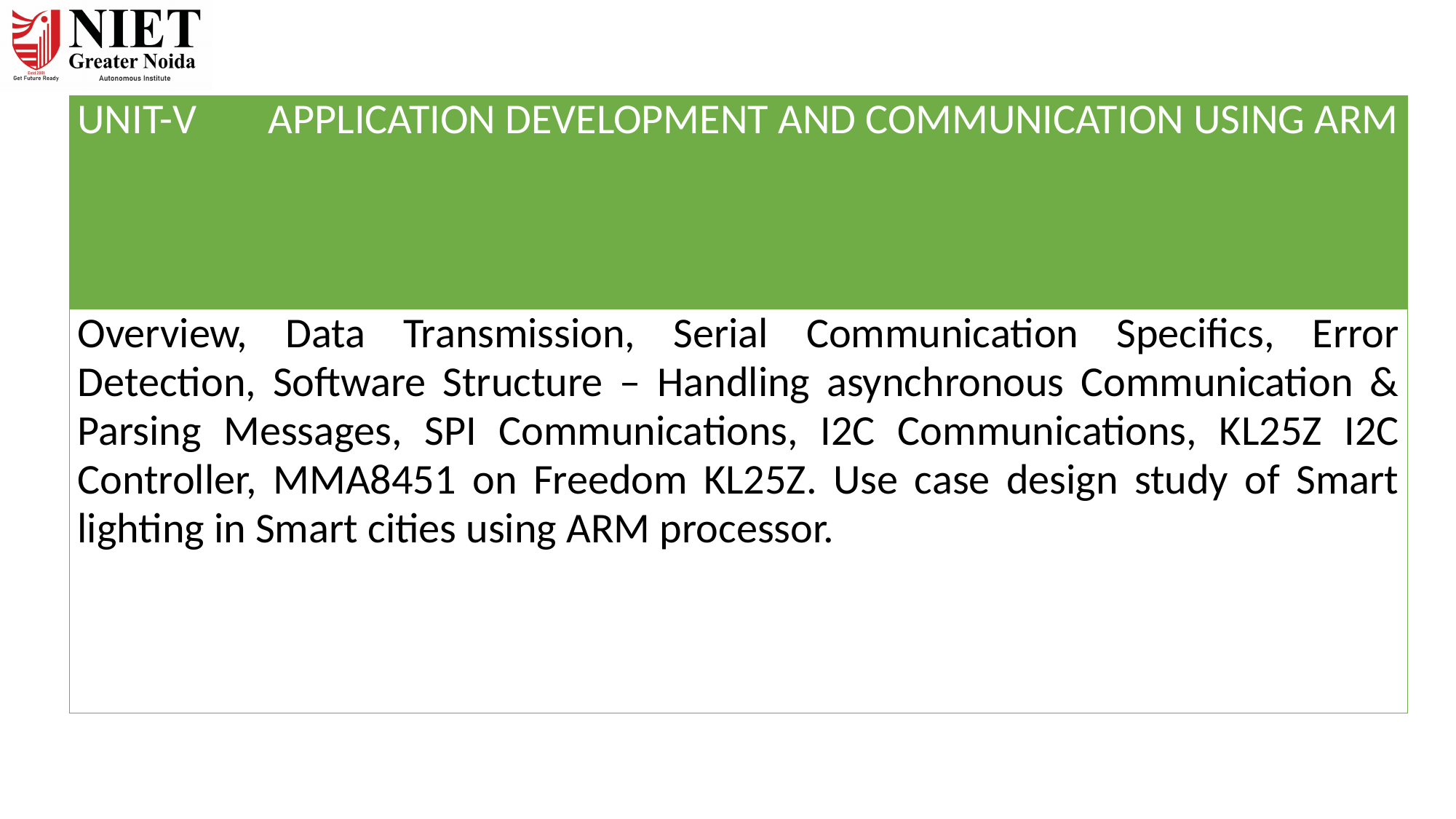

| UNIT-V | APPLICATION DEVELOPMENT AND COMMUNICATION USING ARM |
| --- | --- |
| Overview, Data Transmission, Serial Communication Specifics, Error Detection, Software Structure – Handling asynchronous Communication & Parsing Messages, SPI Communications, I2C Communications, KL25Z I2C Controller, MMA8451 on Freedom KL25Z. Use case design study of Smart lighting in Smart cities using ARM processor. |  |